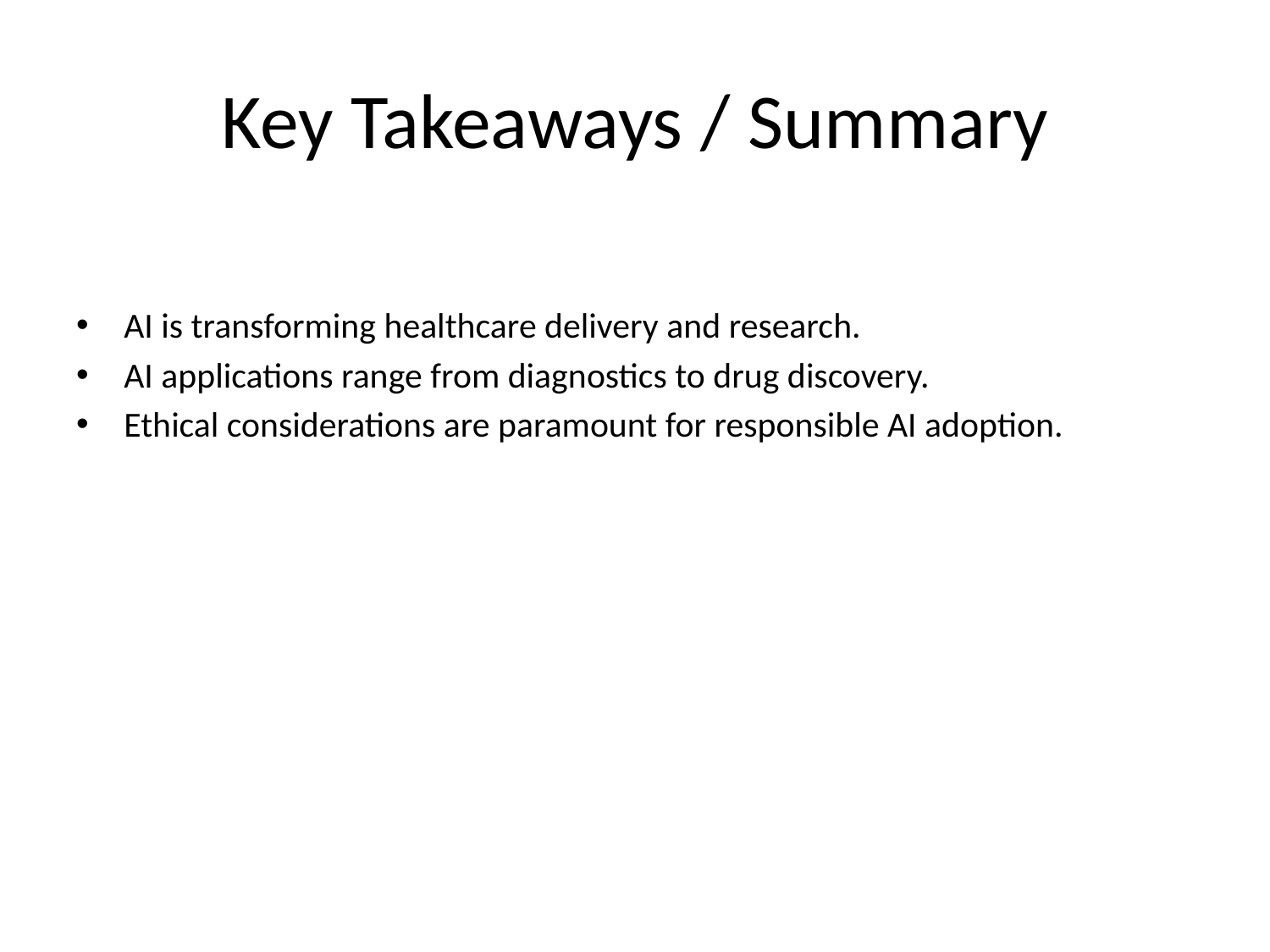

# Key Takeaways / Summary

AI is transforming healthcare delivery and research.
AI applications range from diagnostics to drug discovery.
Ethical considerations are paramount for responsible AI adoption.